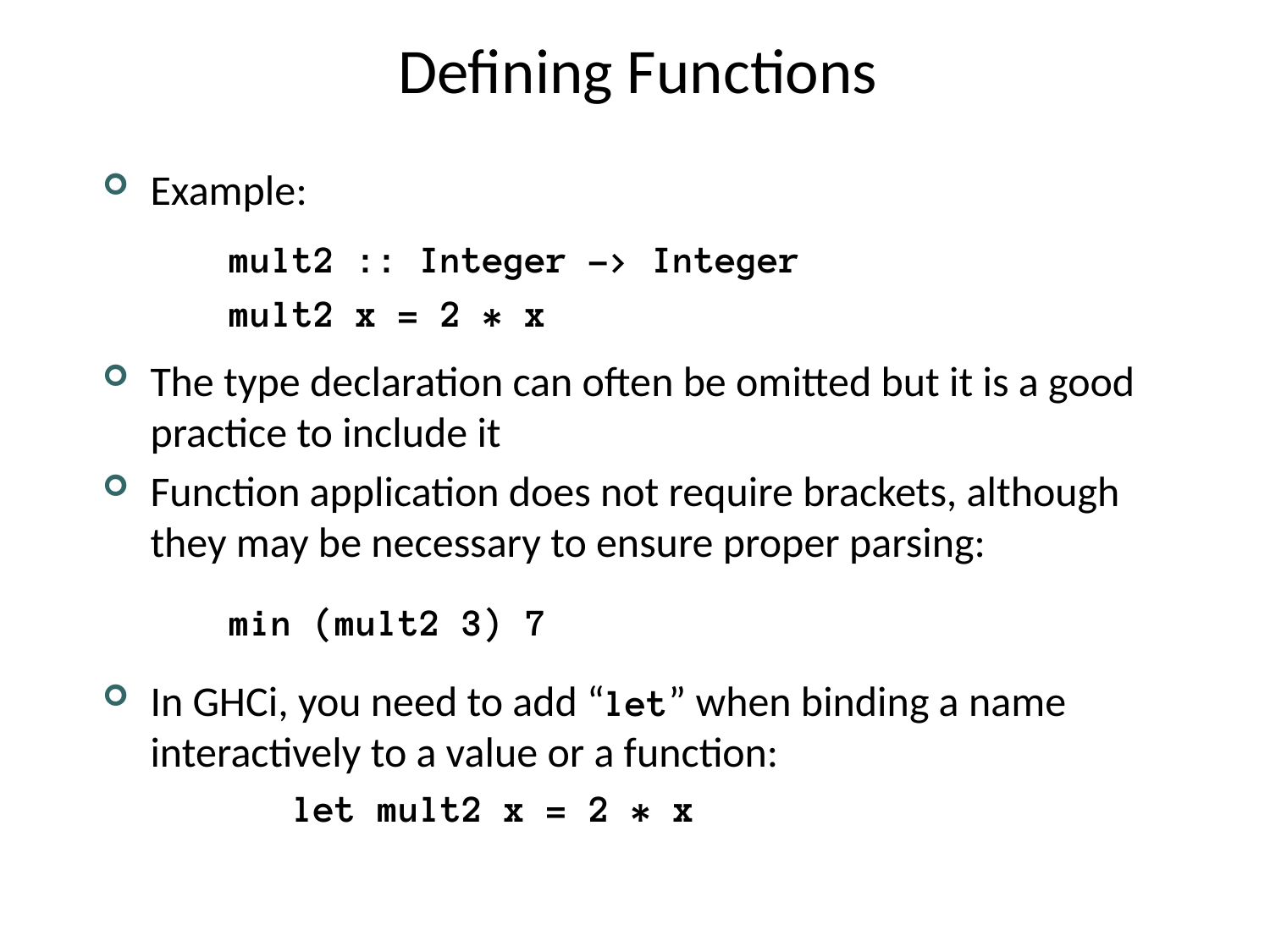

# Defining Functions
Example:
	mult2 :: Integer -> Integer
	mult2 x = 2 * x
The type declaration can often be omitted but it is a good practice to include it
Function application does not require brackets, although they may be necessary to ensure proper parsing:
	min (mult2 3) 7
In GHCi, you need to add “let” when binding a name interactively to a value or a function:
	let mult2 x = 2 * x